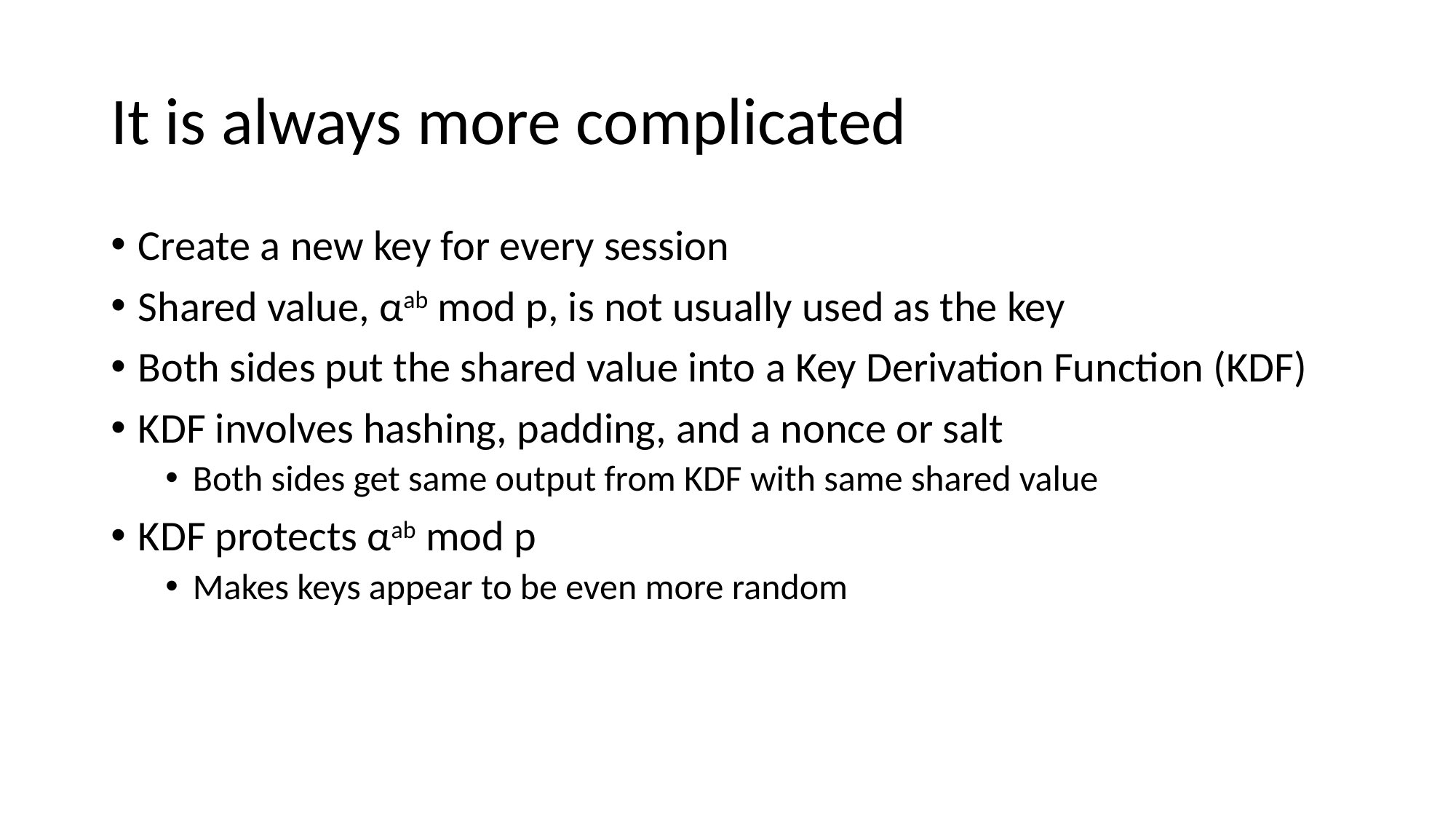

# It is always more complicated
Create a new key for every session
Shared value, αab mod p, is not usually used as the key
Both sides put the shared value into a Key Derivation Function (KDF)
KDF involves hashing, padding, and a nonce or salt
Both sides get same output from KDF with same shared value
KDF protects αab mod p
Makes keys appear to be even more random